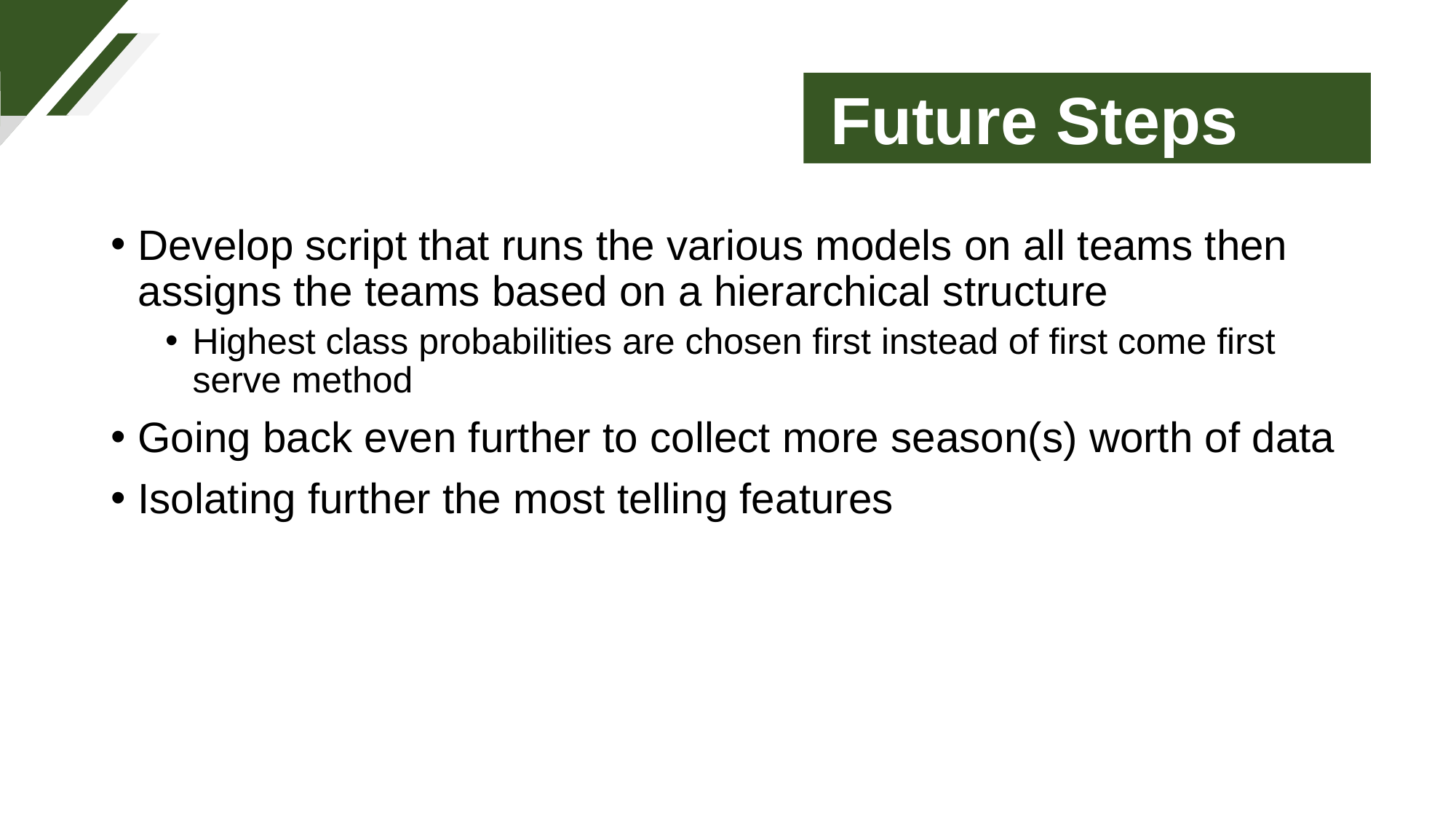

Future Steps
Develop script that runs the various models on all teams then assigns the teams based on a hierarchical structure
Highest class probabilities are chosen first instead of first come first serve method
Going back even further to collect more season(s) worth of data
Isolating further the most telling features